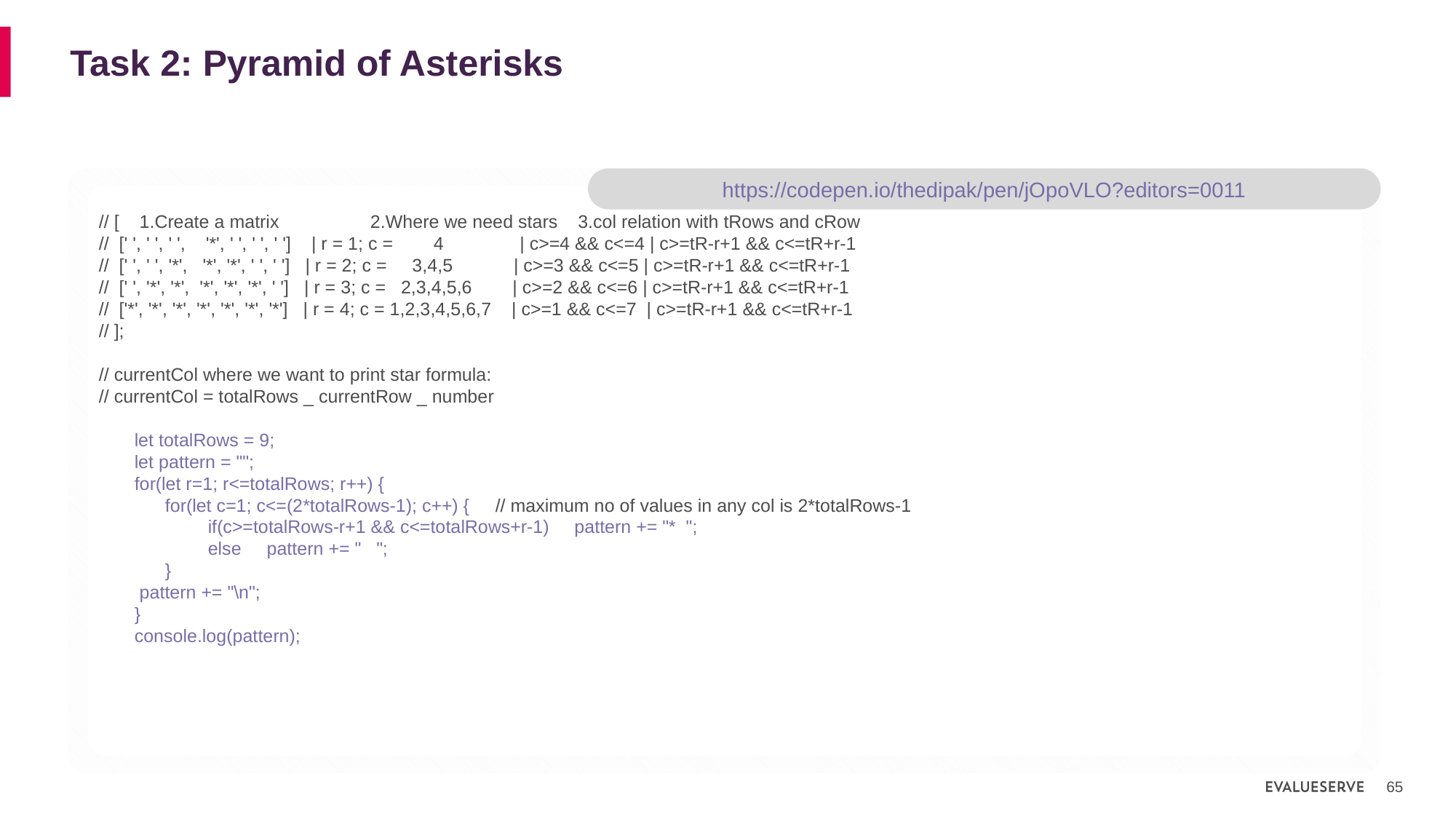

# Task 2: Pyramid of Asterisks

https://codepen.io/thedipak/pen/jOpoVLO?editors=0011

// [    1.Create a matrix                  2.Where we need stars    3.col relation with tRows and cRow
//  [' ', ' ', ' ',    '*', ' ', ' ', ' ']    | r = 1; c =        4               | c>=4 && c<=4 | c>=tR-r+1 && c<=tR+r-1
//  [' ', ' ', '*',   '*', '*', ' ', ' ']   | r = 2; c =     3,4,5            | c>=3 && c<=5 | c>=tR-r+1 && c<=tR+r-1
//  [' ', '*', '*',  '*', '*', '*', ' ']   | r = 3; c =   2,3,4,5,6        | c>=2 && c<=6 | c>=tR-r+1 && c<=tR+r-1
//  ['*', '*', '*', '*', '*', '*', '*']   | r = 4; c = 1,2,3,4,5,6,7    | c>=1 && c<=7  | c>=tR-r+1 && c<=tR+r-1
// ];

// currentCol where we want to print star formula:
// currentCol = totalRows _ currentRow _ number

       let totalRows = 9;
       let pattern = "";
       for(let r=1; r<=totalRows; r++) {
             for(let c=1; c<=(2*totalRows-1); c++) {     // maximum no of values in any col is 2*totalRows-1
        	if(c>=totalRows-r+1 && c<=totalRows+r-1)     pattern += "*  ";
	else     pattern += "   ";
             }
        pattern += "\n";
       }
       console.log(pattern);
65